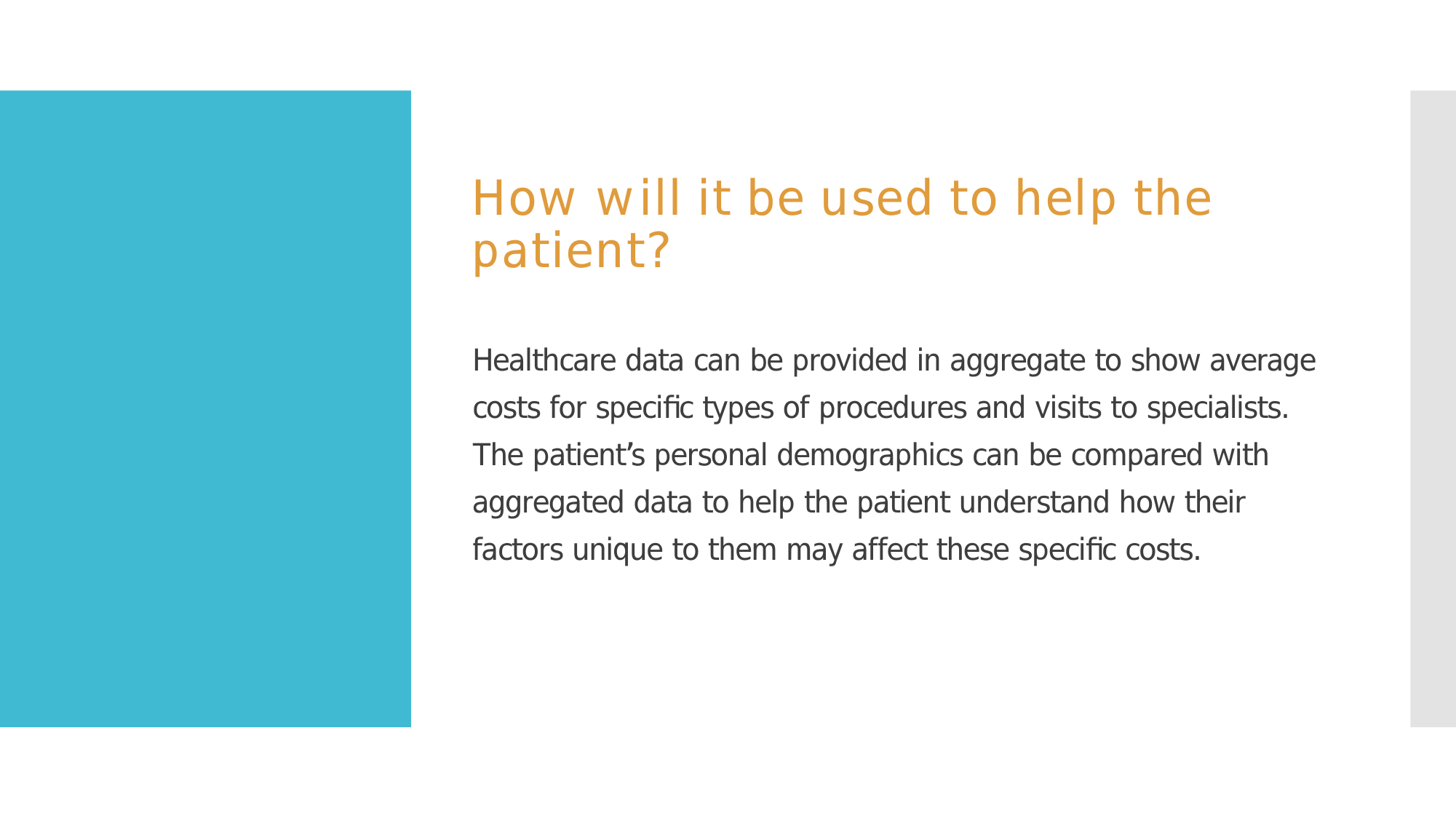

How will it be used to help the patient?
Healthcare data can be provided in aggregate to show average costs for specific types of procedures and visits to specialists. The patient’s personal demographics can be compared with aggregated data to help the patient understand how their factors unique to them may affect these specific costs.

#